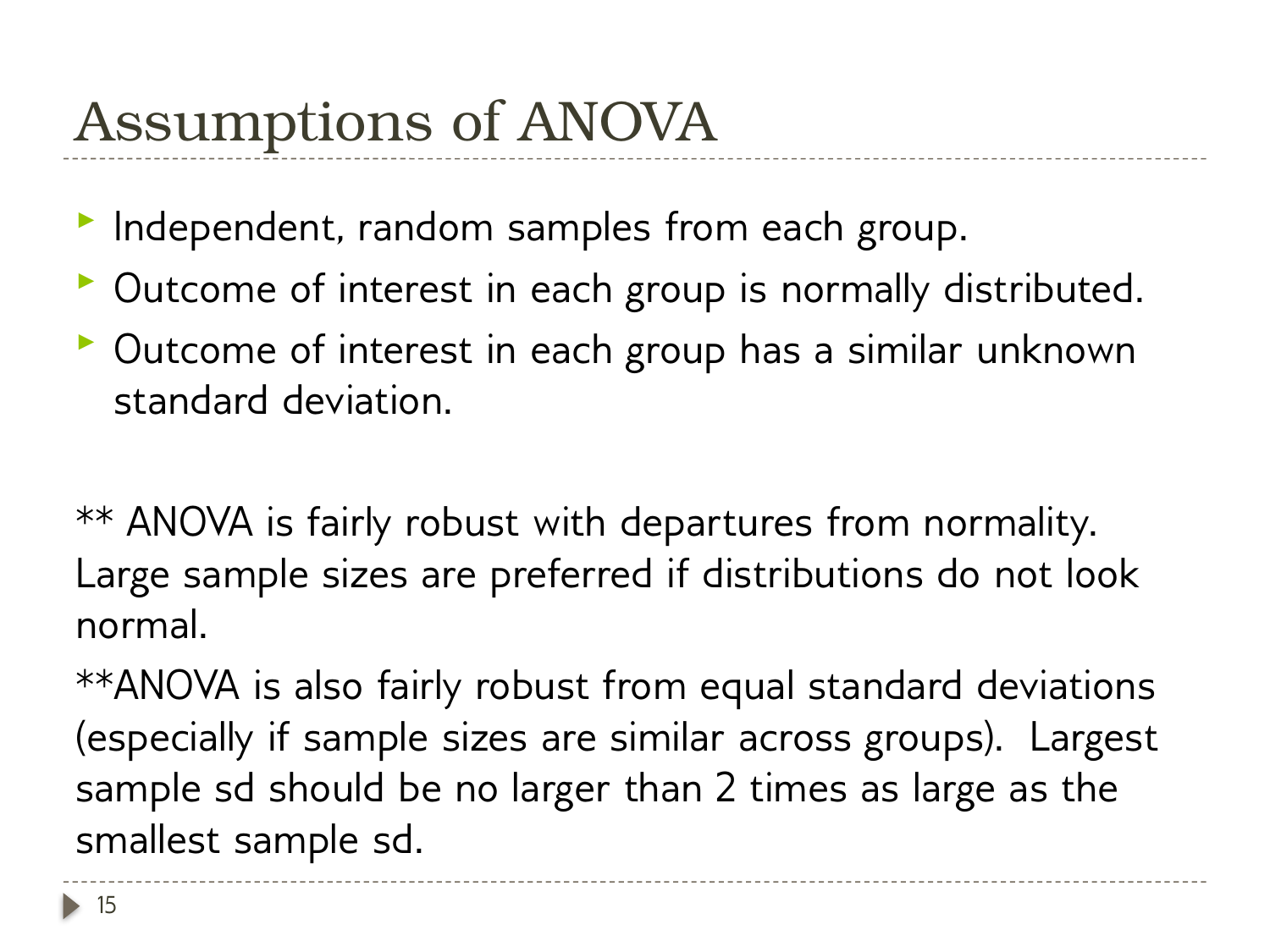

# Assumptions of ANOVA
Independent, random samples from each group.
Outcome of interest in each group is normally distributed.
Outcome of interest in each group has a similar unknown standard deviation.

** ANOVA is fairly robust with departures from normality.  Large sample sizes are preferred if distributions do not look normal.
**ANOVA is also fairly robust from equal standard deviations (especially if sample sizes are similar across groups).  Largest sample sd should be no larger than 2 times as large as the smallest sample sd.

15